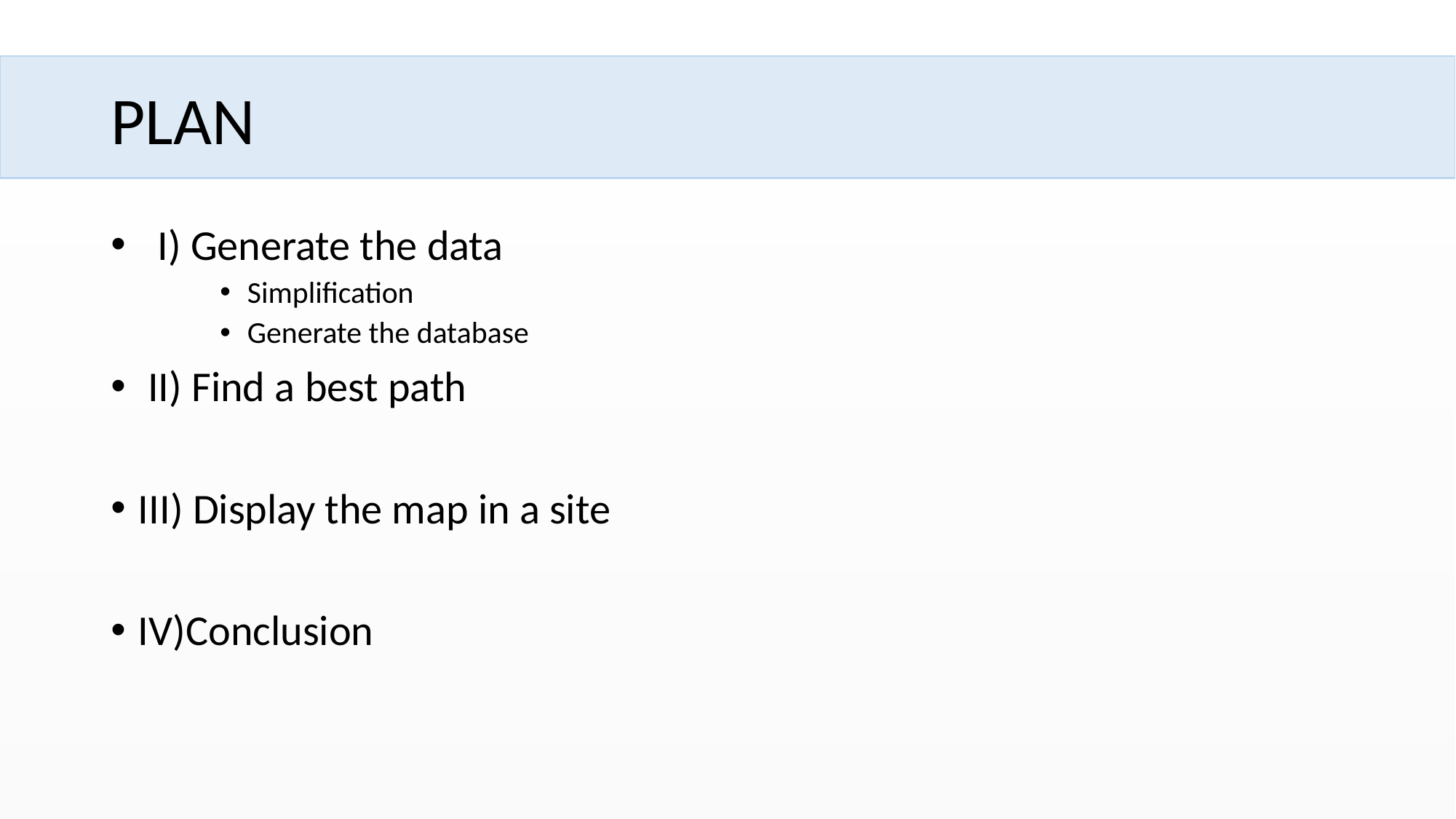

# PLAN

  I) Generate the data
Simplification
Generate the database
 II) Find a best path

III) Display the map in a site

IV)Conclusion